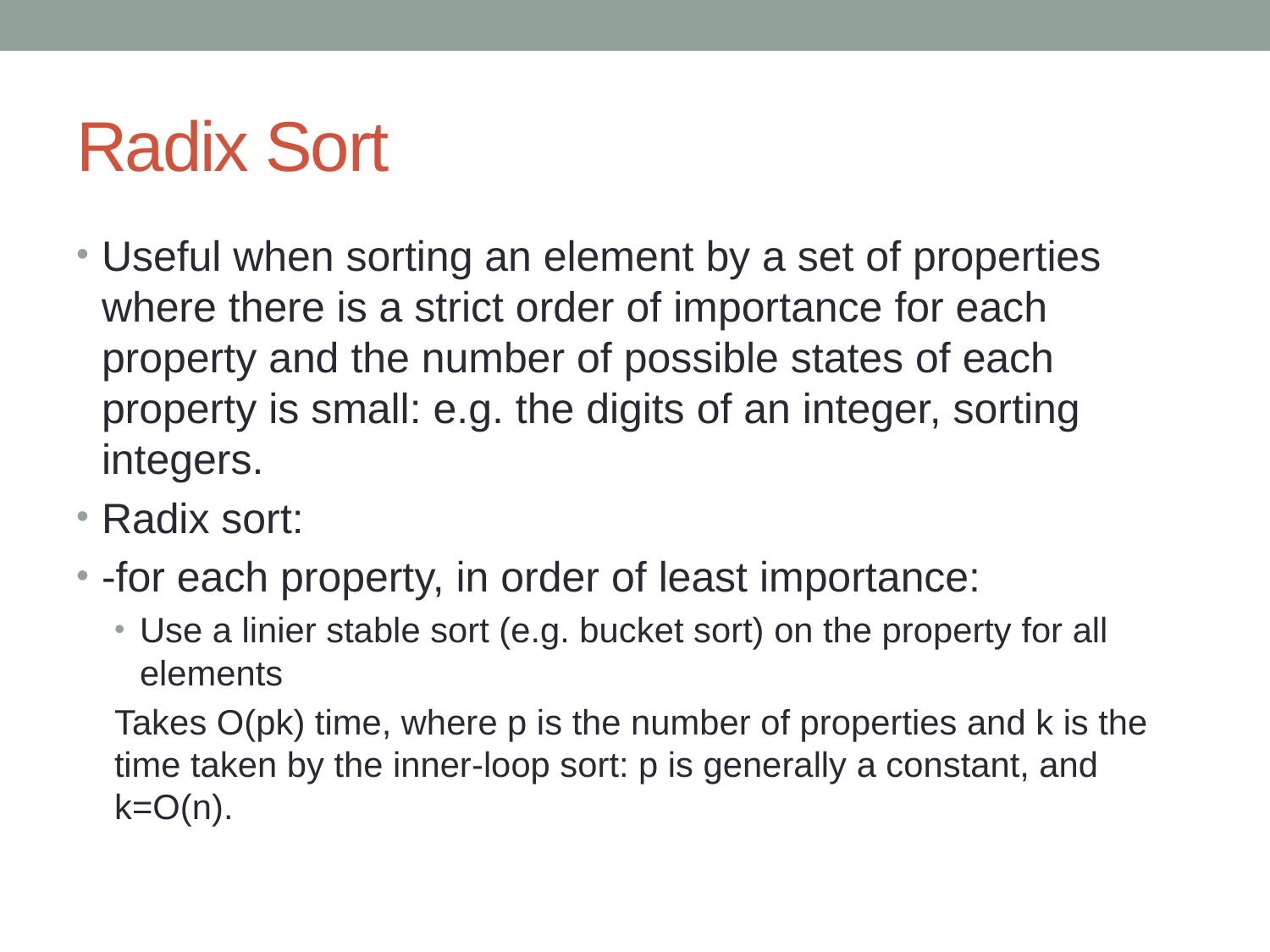

# Radix Sort
Useful when sorting an element by a set of properties where there is a strict order of importance for each property and the number of possible states of each property is small: e.g. the digits of an integer, sorting integers.
Radix sort:
-for each property, in order of least importance:
Use a linier stable sort (e.g. bucket sort) on the property for all elements
Takes O(pk) time, where p is the number of properties and k is the time taken by the inner-loop sort: p is generally a constant, and k=O(n).